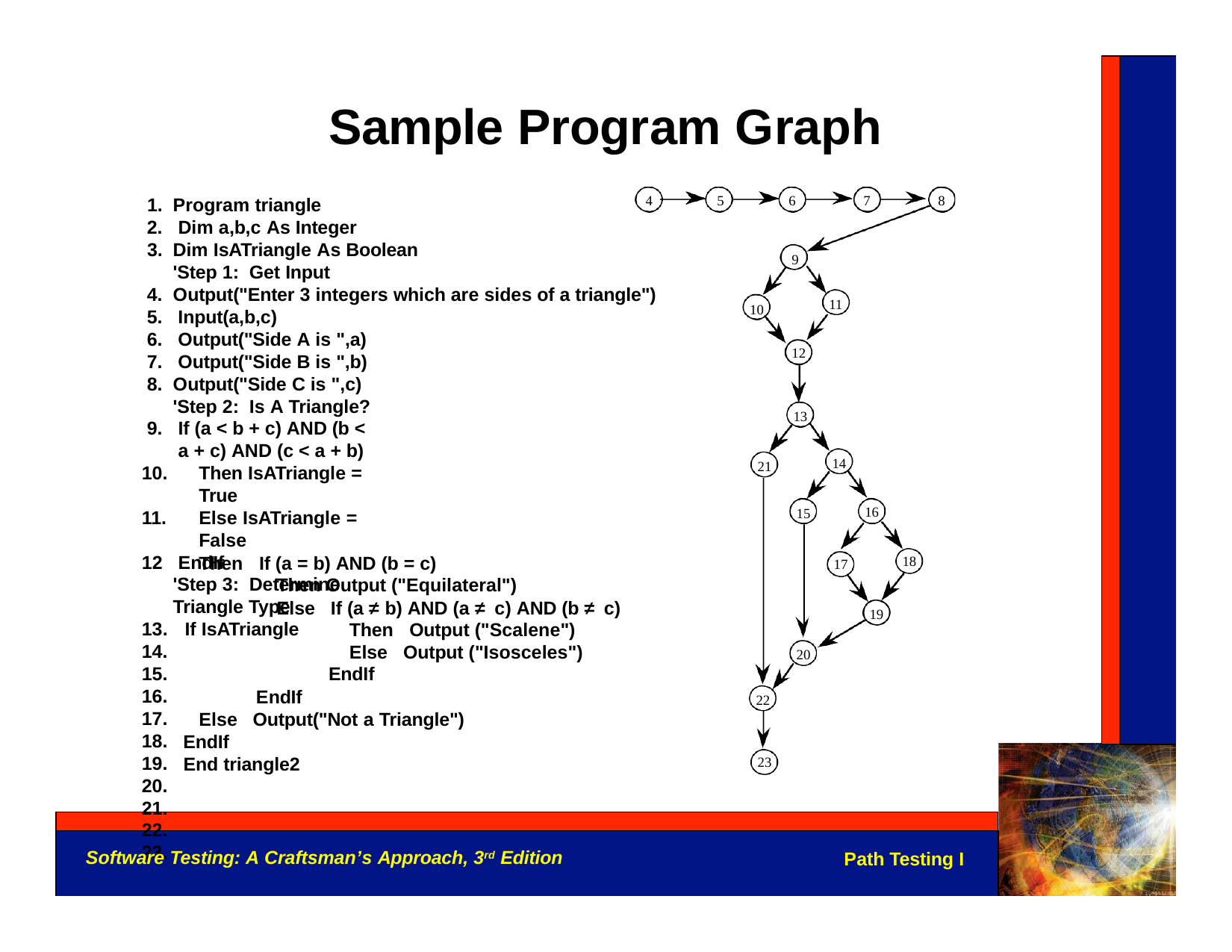

# Sample Program Graph

4
5
6
7
8
Program triangle
Dim a,b,c As Integer
Dim IsATriangle As Boolean 'Step 1:  Get Input
9
Output("Enter 3 integers which are sides of a triangle")
Input(a,b,c)
Output("Side A is ",a)
Output("Side B is ",b)
Output("Side C is ",c) 'Step 2:  Is A Triangle?
If (a < b + c) AND (b < a + c) AND (c < a + b)
Then IsATriangle = True
Else IsATriangle = False
12   EndIf
'Step 3:  Determine Triangle Type
13.	If IsATriangle 14.
15.
16.
17.
18.
19.
20.
21.
22.
23.
11
10
12
13
14
21
16
15
Then
If (a = b) AND (b = c)
Then Output ("Equilateral")
18
17
Else
If (a ≠ b) AND (a ≠  c) AND (b ≠  c)
19
Then Else
EndIf
Output ("Scalene") Output ("Isosceles")
20
EndIf
Output("Not a Triangle")
22
Else EndIf
End triangle2
23
Software Testing: A Craftsman’s Approach, 3rd  Edition
Path Testing I